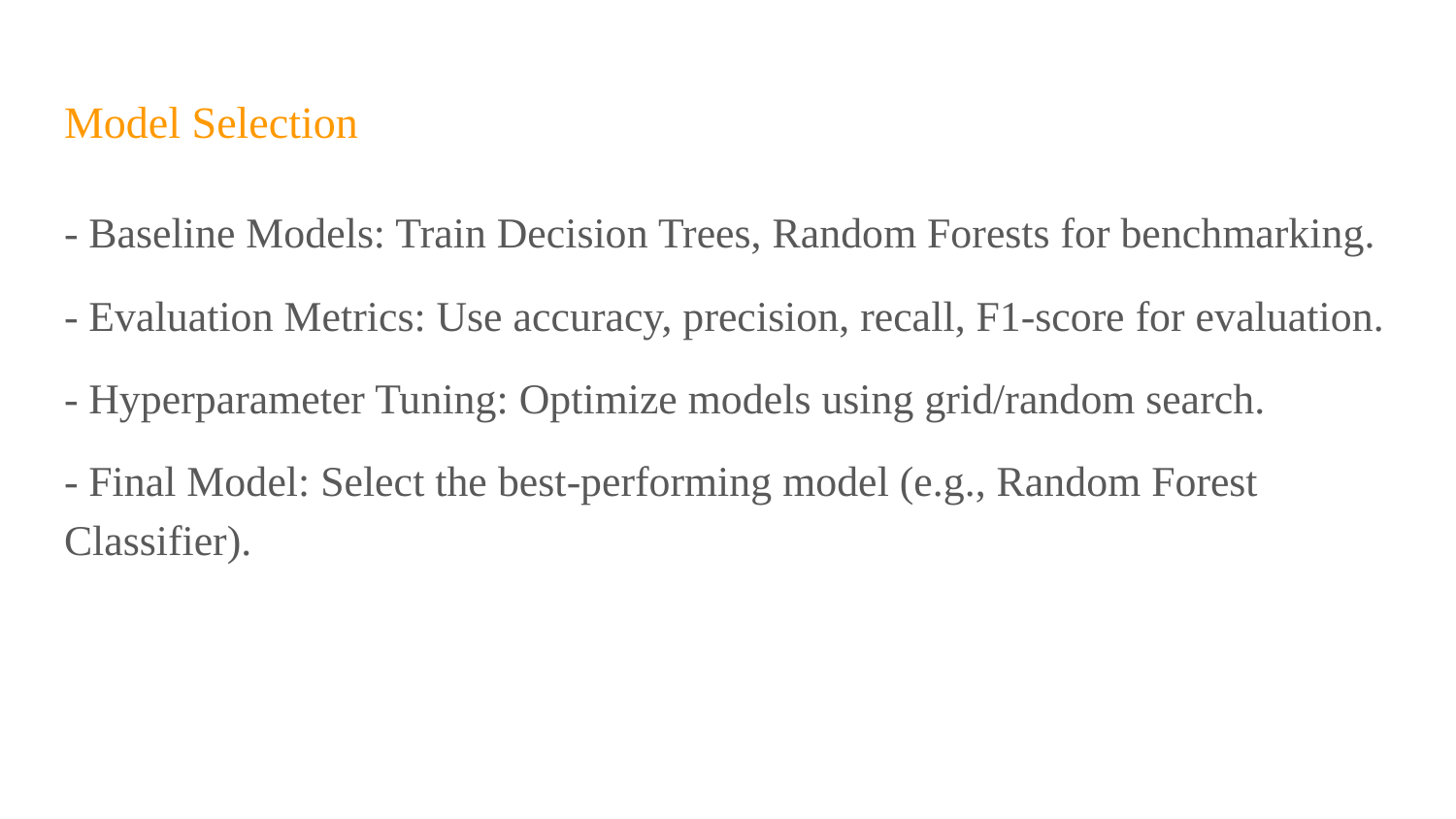

# Model Selection
- Baseline Models: Train Decision Trees, Random Forests for benchmarking.
- Evaluation Metrics: Use accuracy, precision, recall, F1-score for evaluation.
- Hyperparameter Tuning: Optimize models using grid/random search.
- Final Model: Select the best-performing model (e.g., Random Forest Classifier).